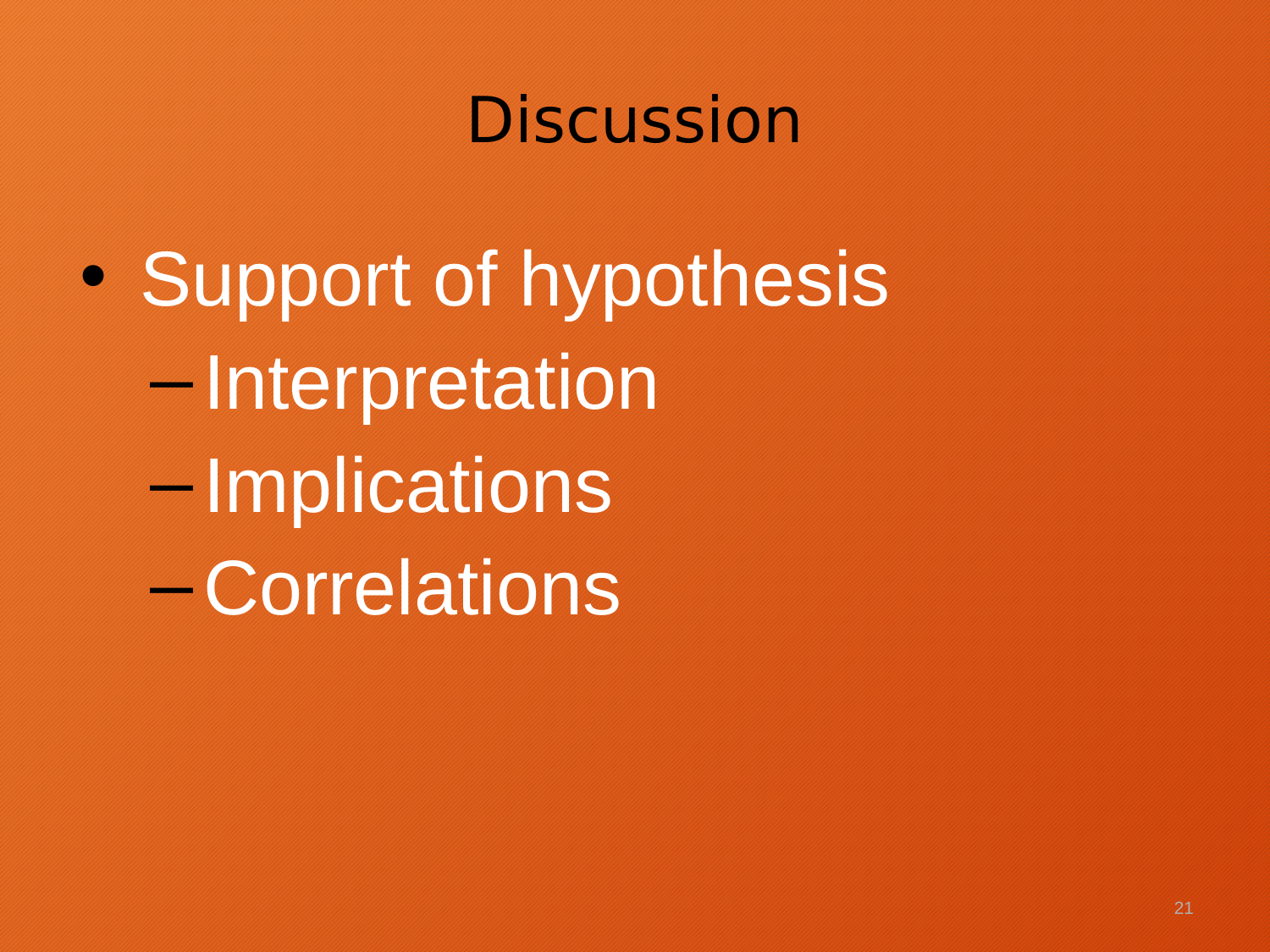

# Discussion
Support of hypothesis
Interpretation
Implications
Correlations

21